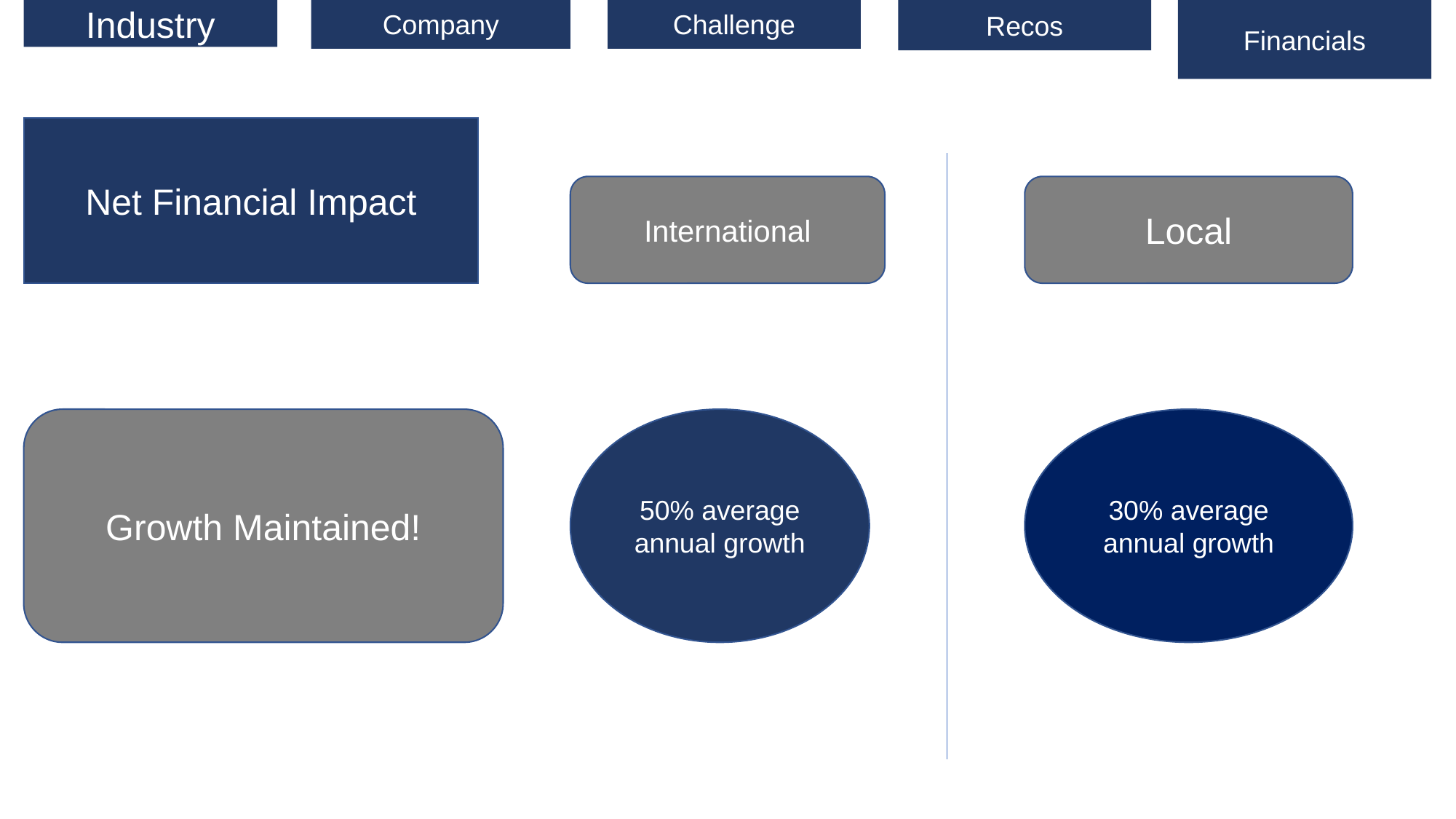

Industry
Company
Challenge
Financials
Recos
Net Financial Impact
Local
International
50% average annual growth
30% average annual growth
Growth Maintained!